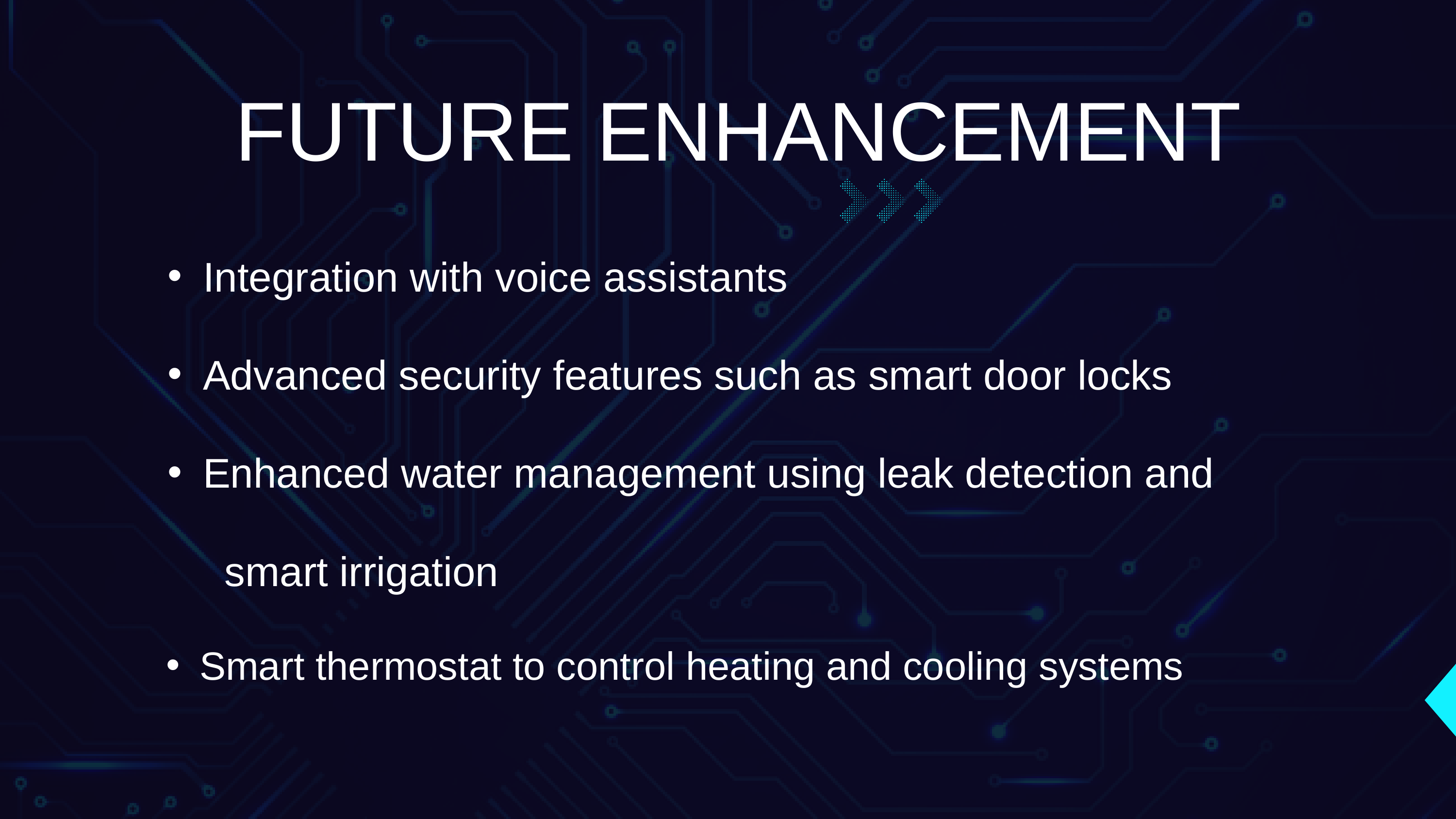

FUTURE ENHANCEMENT

Integration with voice assistants
Advanced security features such as smart door locks
Enhanced water management using leak detection and
        smart irrigation
Smart thermostat to control heating and cooling systems